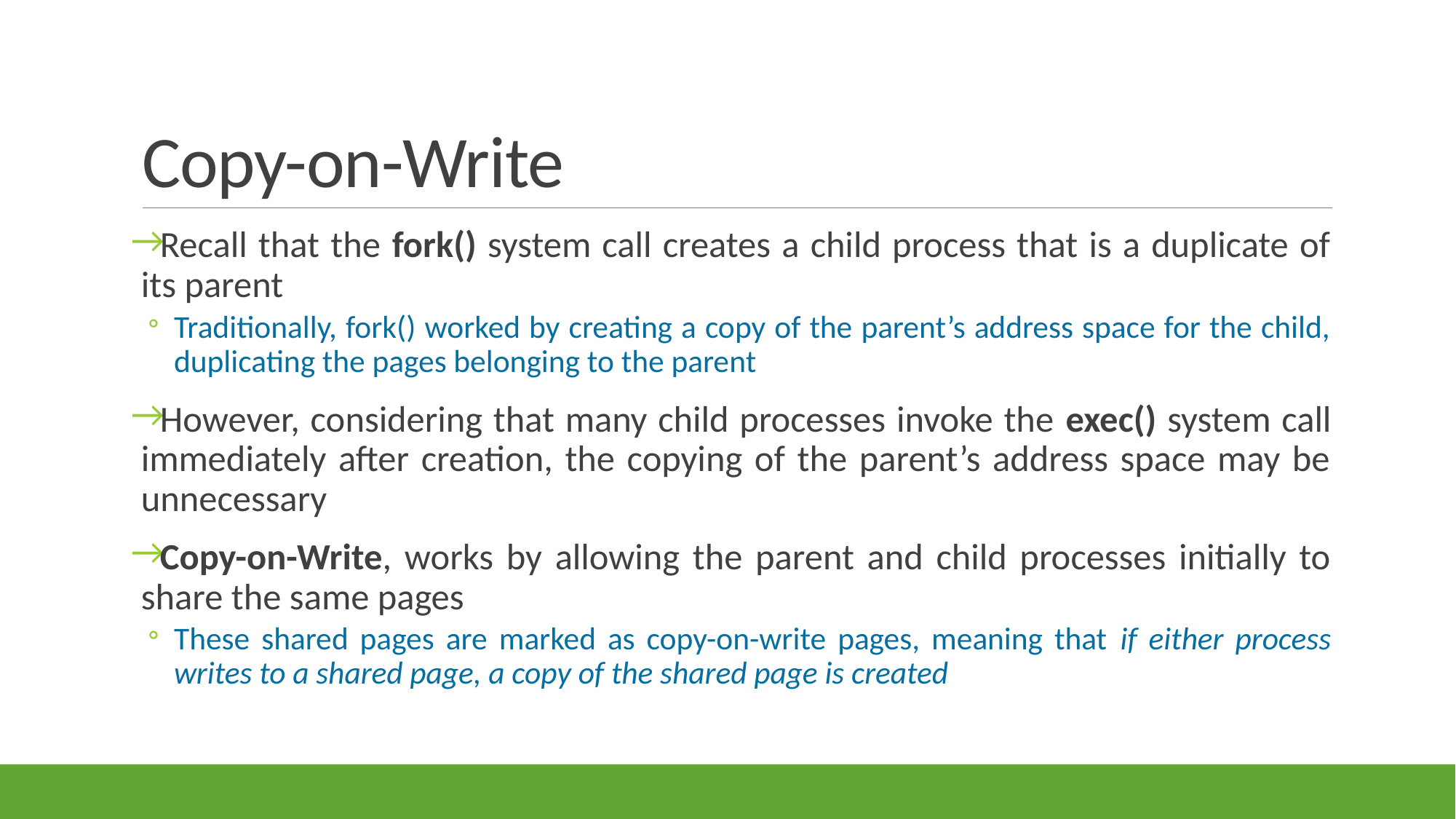

# Copy-on-Write
Recall that the fork() system call creates a child process that is a duplicate of its parent
Traditionally, fork() worked by creating a copy of the parent’s address space for the child, duplicating the pages belonging to the parent
However, considering that many child processes invoke the exec() system call immediately after creation, the copying of the parent’s address space may be unnecessary
Copy-on-Write, works by allowing the parent and child processes initially to share the same pages
These shared pages are marked as copy-on-write pages, meaning that if either process writes to a shared page, a copy of the shared page is created